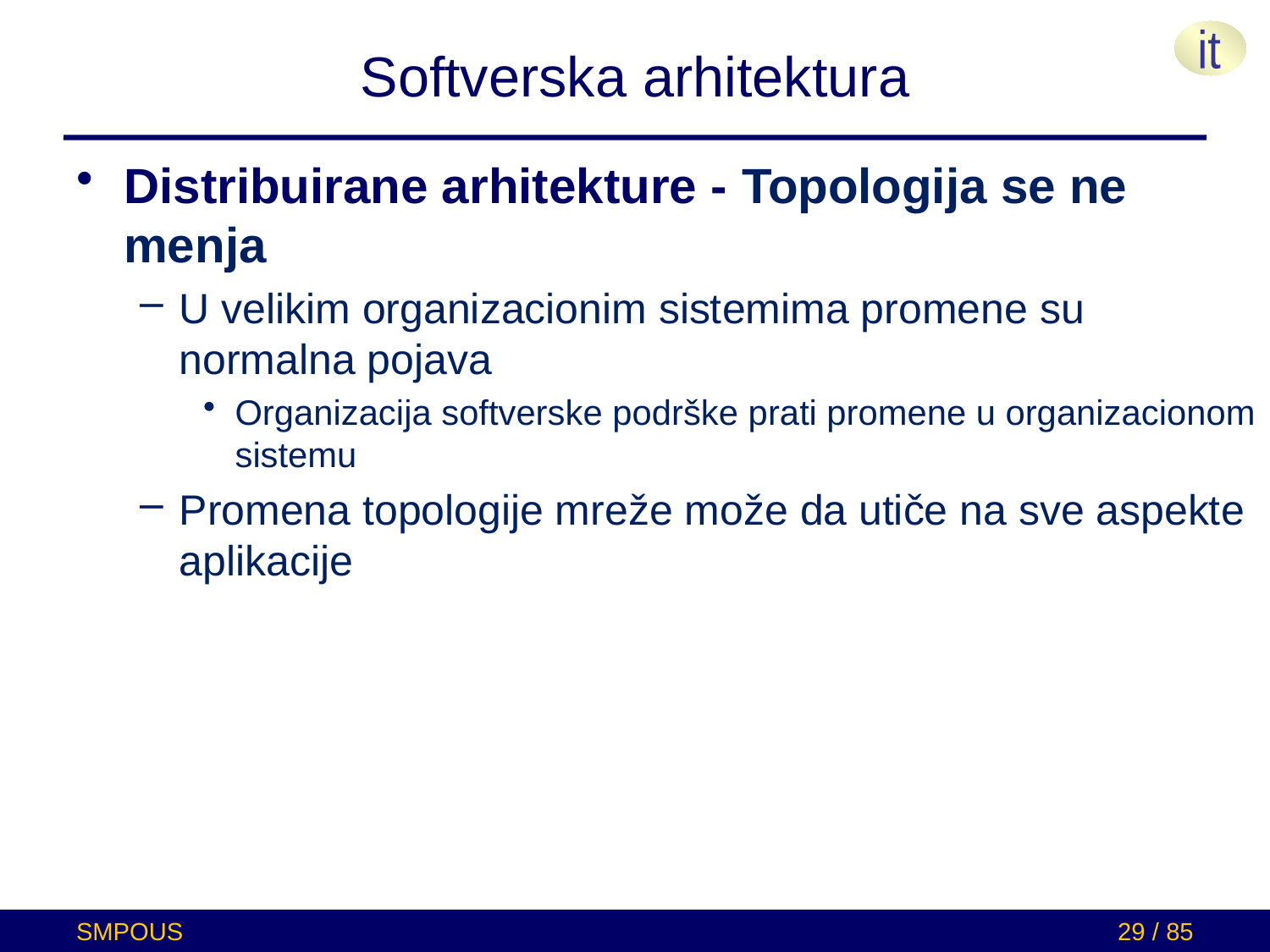

# Softverska arhitektura
Distribuirane arhitekture - Topologija se ne menja
U velikim organizacionim sistemima promene su normalna pojava
Organizacija softverske podrške prati promene u organizacionom sistemu
Promena topologije mreže može da utiče na sve aspekte aplikacije
SMPOUS
29 / 85